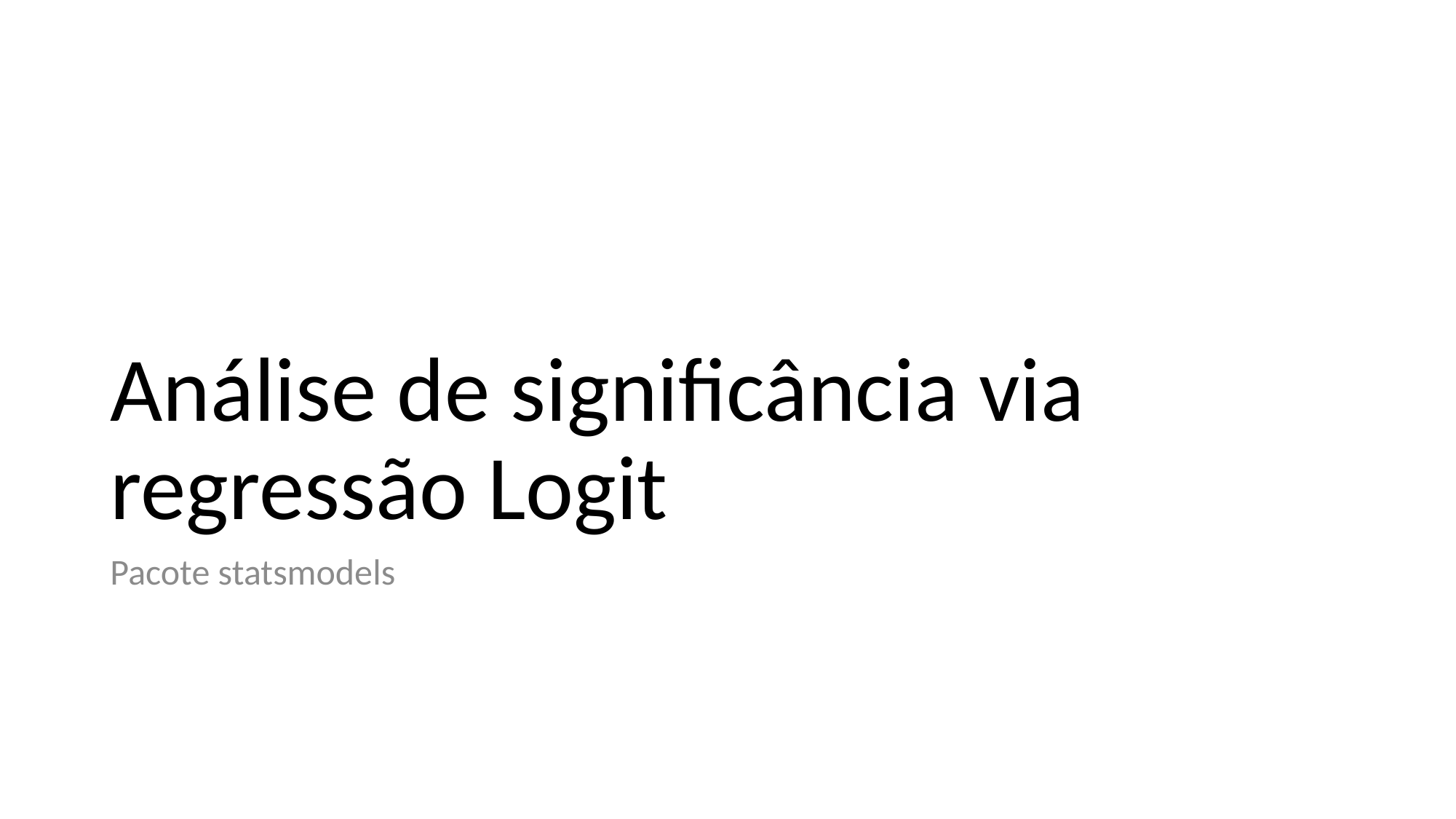

# Análise de significância via regressão Logit
Pacote statsmodels